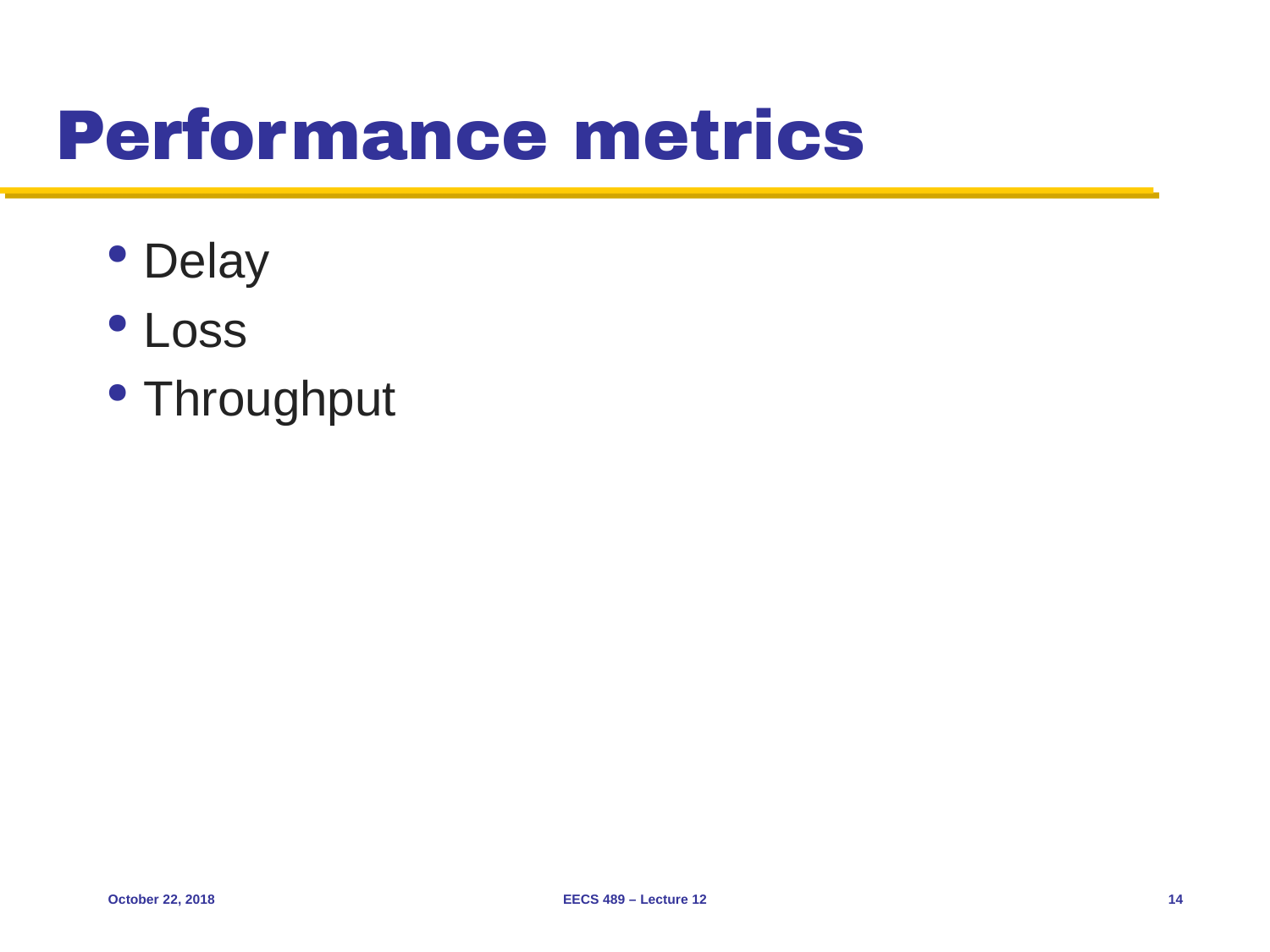

# Performance metrics
Delay
Loss
Throughput

October 22, 2018
EECS 489 – Lecture 12
14